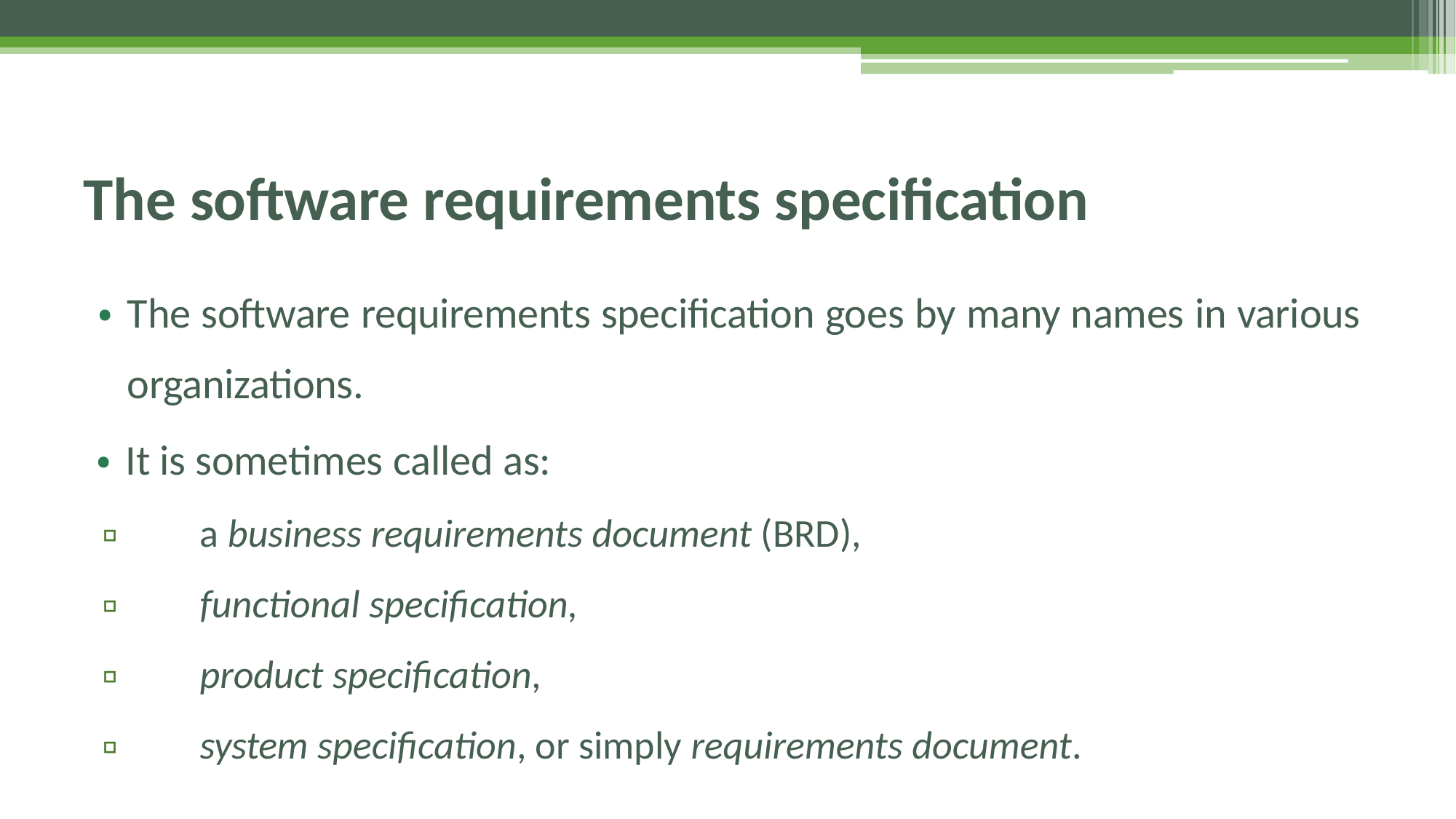

# The software requirements specification
• The software requirements specification goes by many names in various  organizations.
• It is sometimes called as:
▫	a business requirements document (BRD),
▫	functional specification,
▫	product specification,
▫	system specification, or simply requirements document.